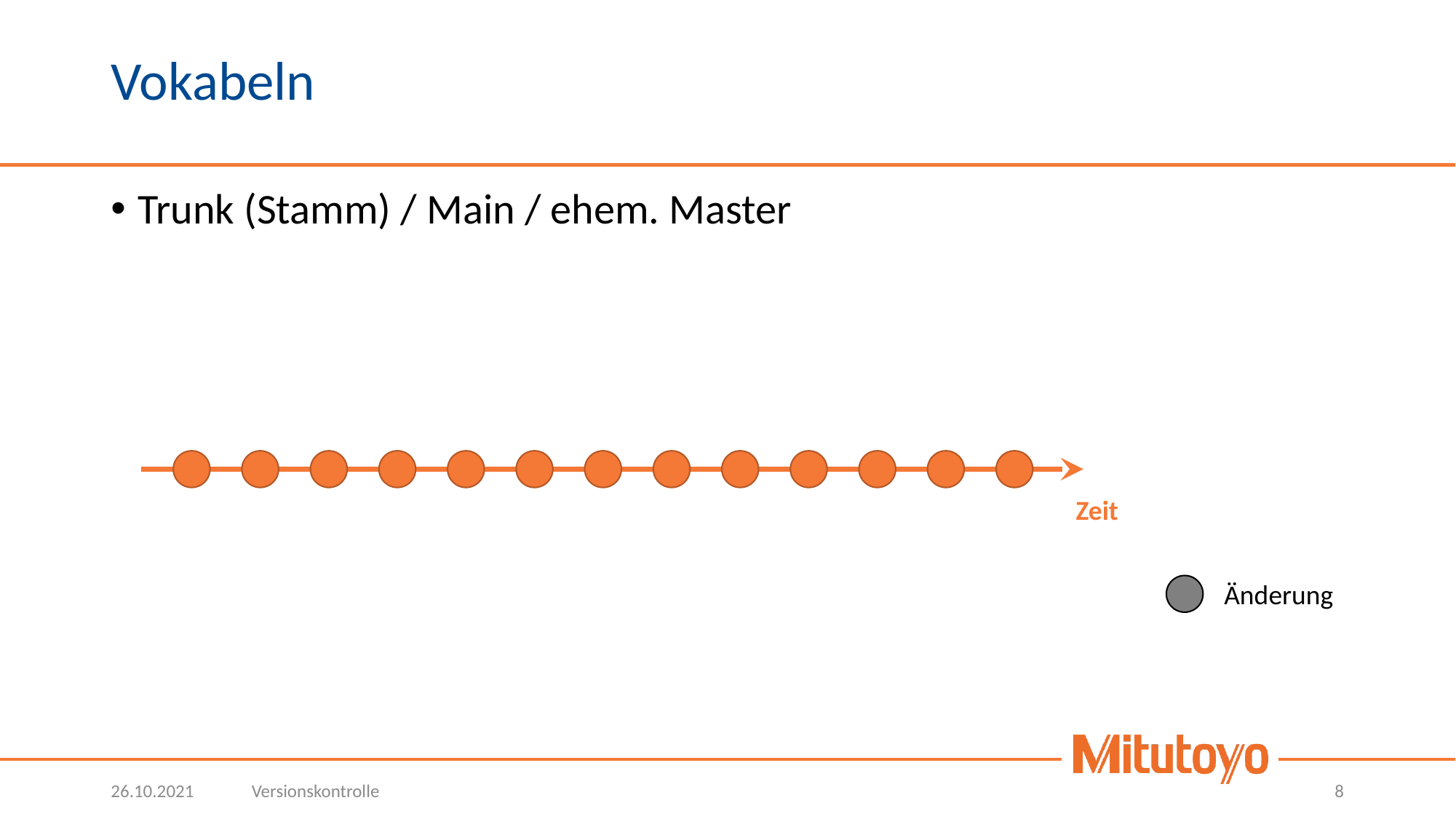

# Vokabeln
Trunk (Stamm) / Main / ehem. Master

Zeit
Änderung

26.10.2021
Versionskontrolle
8